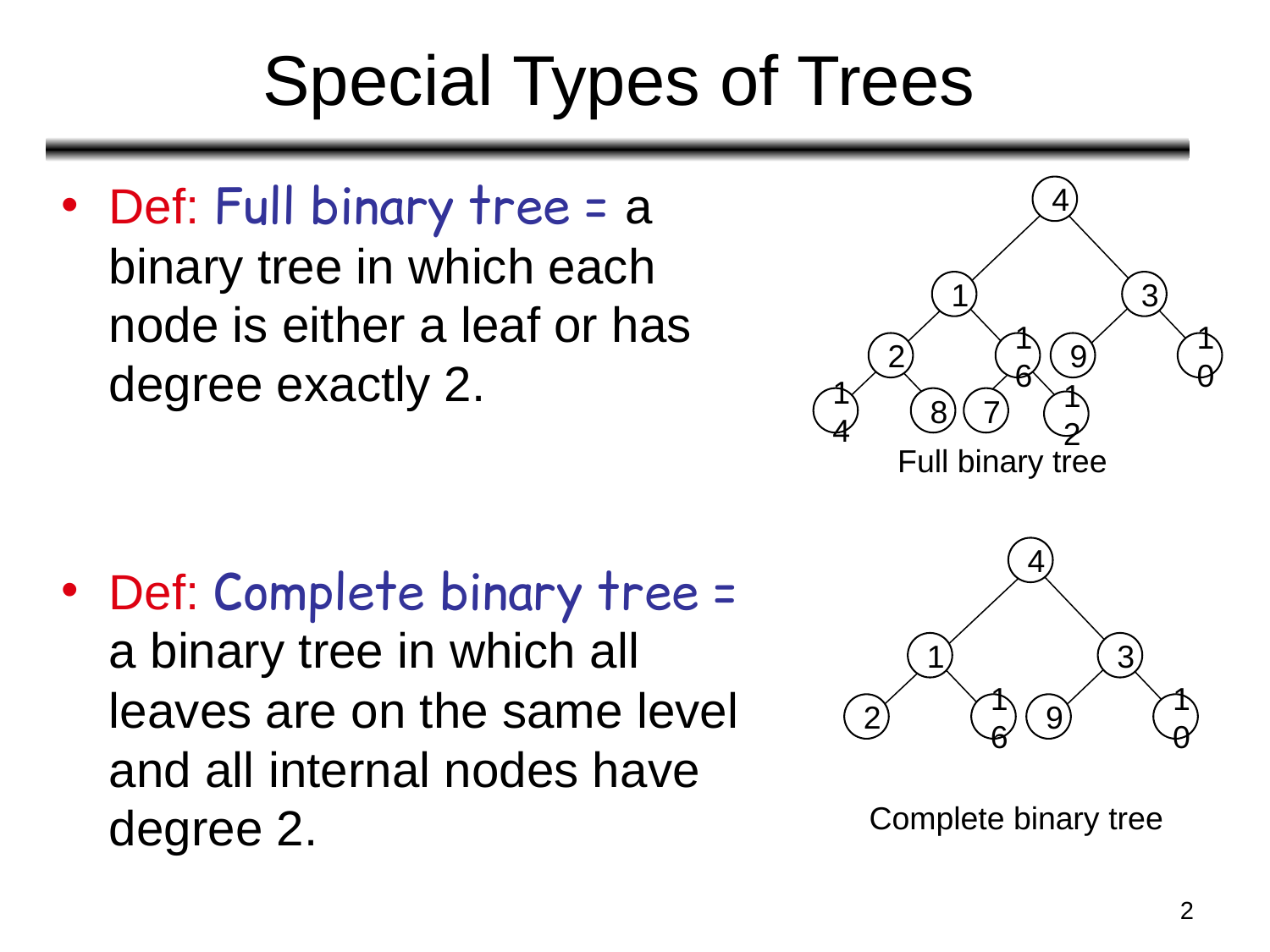

# Special Types of Trees
Def: Full binary tree = a binary tree in which each node is either a leaf or has degree exactly 2.

Def: Complete binary tree = a binary tree in which all leaves are on the same level and all internal nodes have degree 2.
4
1
3
2
16
9
10
14
8
7
12
Full binary tree
4
1
3
2
16
9
10
Complete binary tree
2